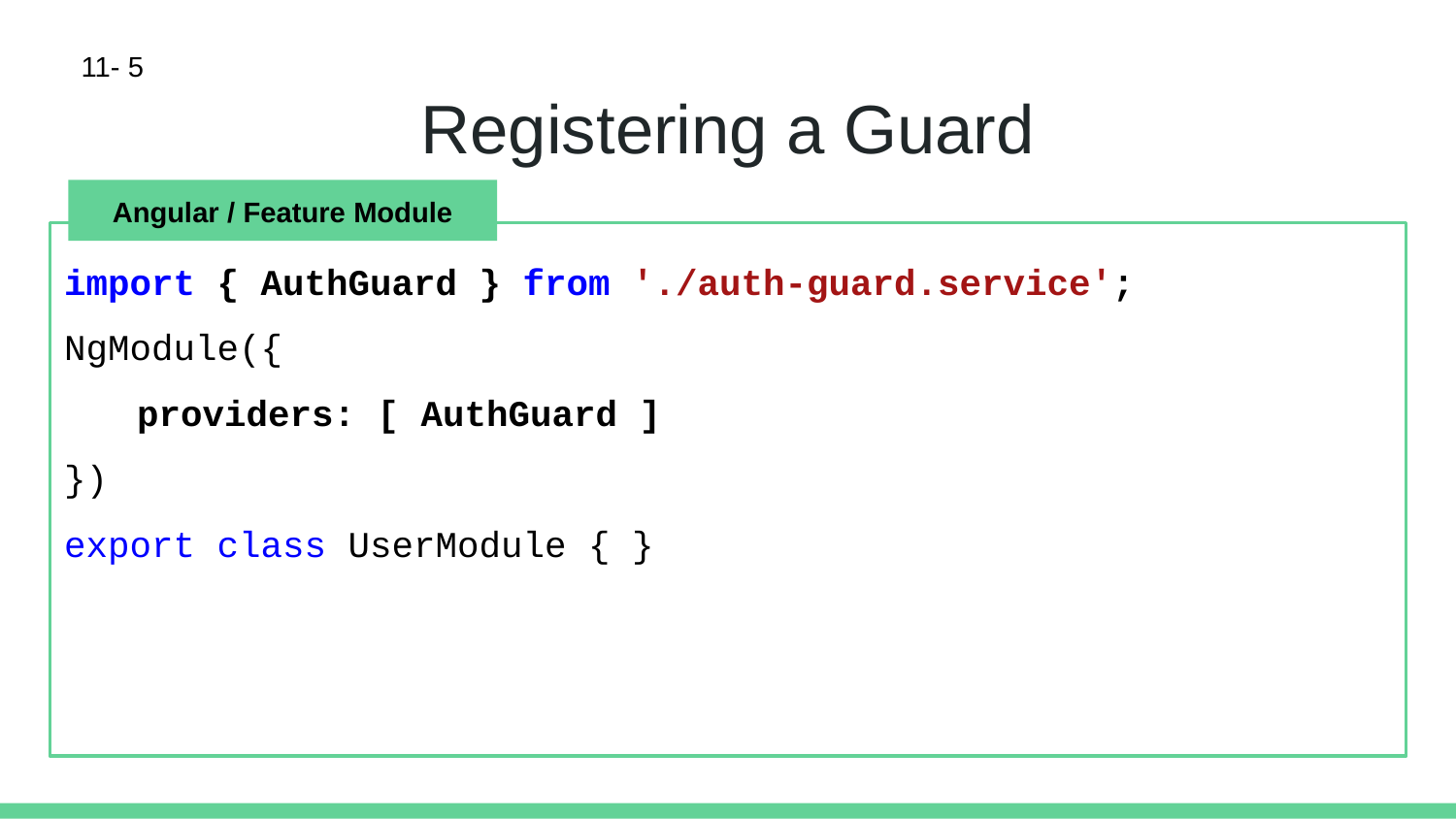

11- 5
# Registering a Guard
Angular / Feature Module
import { AuthGuard } from './auth-guard.service';
NgModule({
providers: [ AuthGuard ]
})
export class UserModule { }